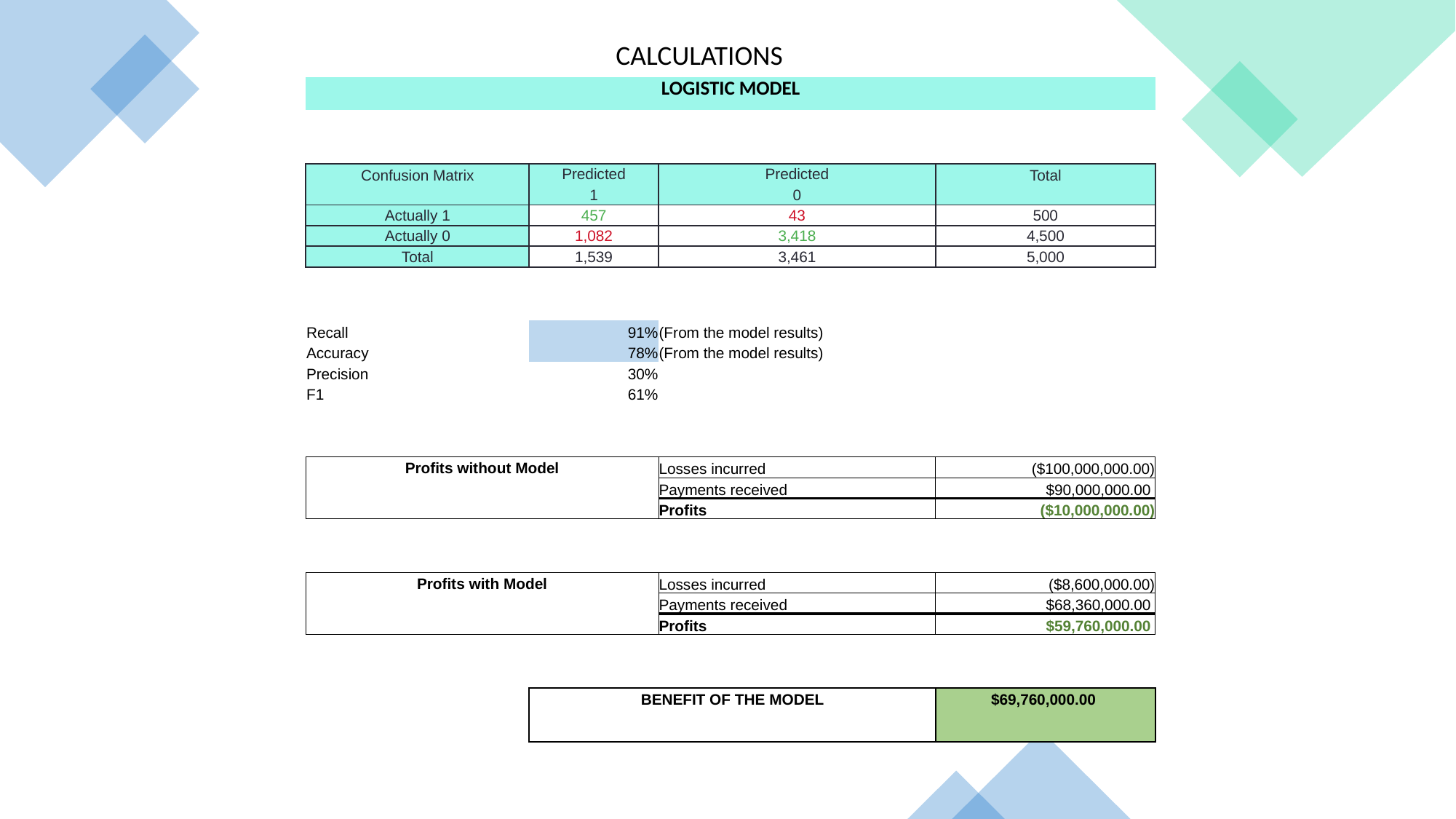

CALCULATIONS

| LOGISTIC MODEL |  |  |  |
| --- | --- | --- | --- |
|  |  |  |  |
|  |  |  |  |
| Confusion Matrix | Predicted | Predicted | Total |
|  | 1 | 0 |  |
| Actually 1 | 457 | 43 | 500 |
| Actually 0 | 1,082 | 3,418 | 4,500 |
| Total | 1,539 | 3,461 | 5,000 |
|  |  |  |  |
|  |  |  |  |
| Recall | 91% | (From the model results) |  |
| Accuracy | 78% | (From the model results) |  |
| Precision | 30% |  |  |
| F1 | 61% |  |  |
|  |  |  |  |
|  |  |  |  |
| Profits without Model |  | Losses incurred | ($100,000,000.00) |
|  |  | Payments received | $90,000,000.00 |
|  |  | Profits | ($10,000,000.00) |
|  |  |  |  |
|  |  |  |  |
| Profits with Model |  | Losses incurred | ($8,600,000.00) |
|  |  | Payments received | $68,360,000.00 |
|  |  | Profits | $59,760,000.00 |
|  |  |  |  |
|  |  |  |  |
|  | BENEFIT OF THE MODEL |  | $69,760,000.00 |
|  |  |  |  |